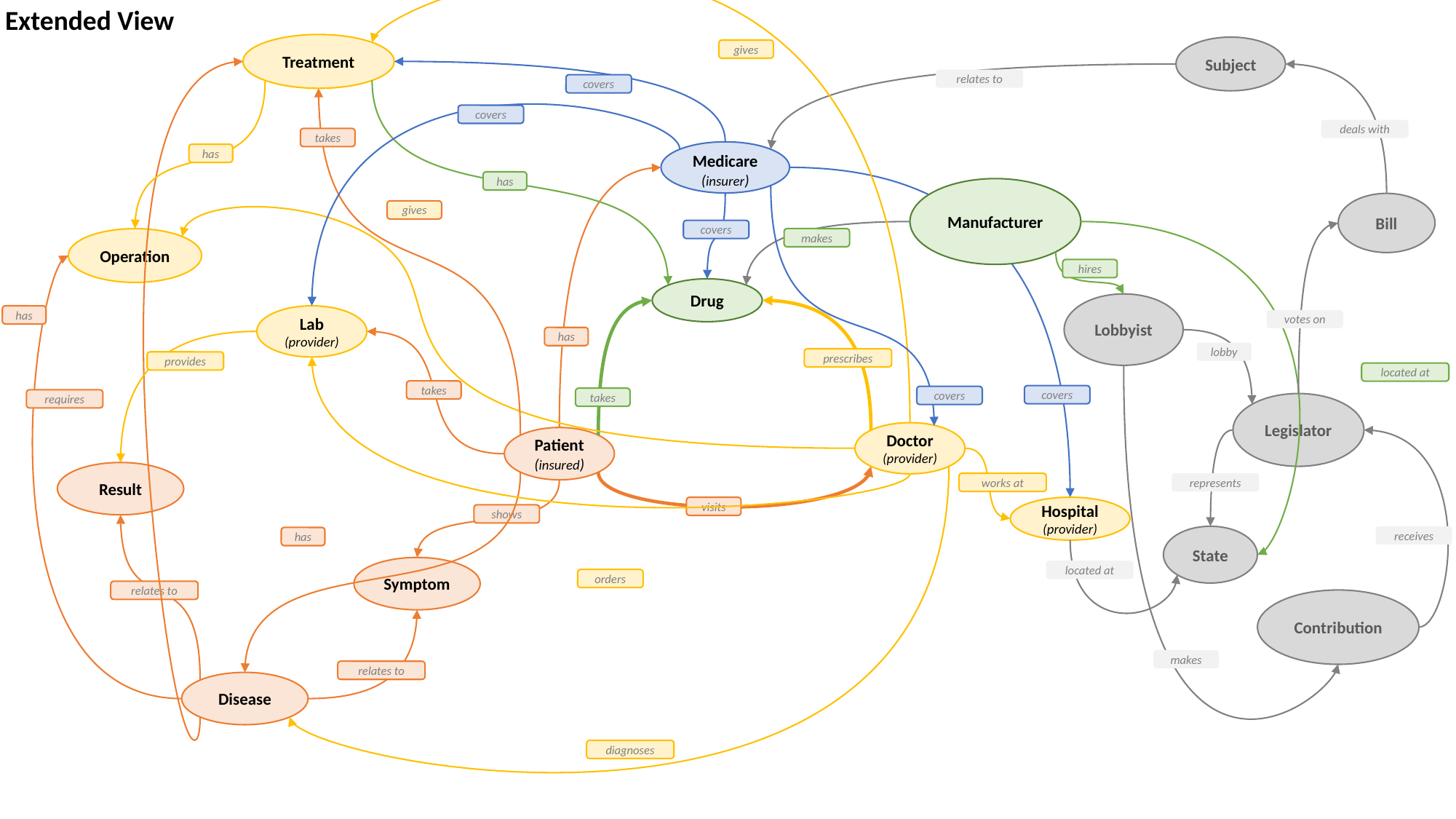

Extended View
Treatment
Subject
gives
relates to
covers
covers
deals with
takes
Medicare
(insurer)
has
has
Manufacturer
Bill
gives
covers
makes
Operation
hires
Drug
Lobbyist
has
Lab
(provider)
votes on
has
lobby
prescribes
provides
located at
takes
covers
covers
takes
requires
Legislator
Doctor
(provider)
Patient
(insured)
Result
works at
represents
visits
Hospital
(provider)
shows
State
receives
has
Symptom
located at
orders
relates to
Contribution
makes
relates to
Disease
diagnoses